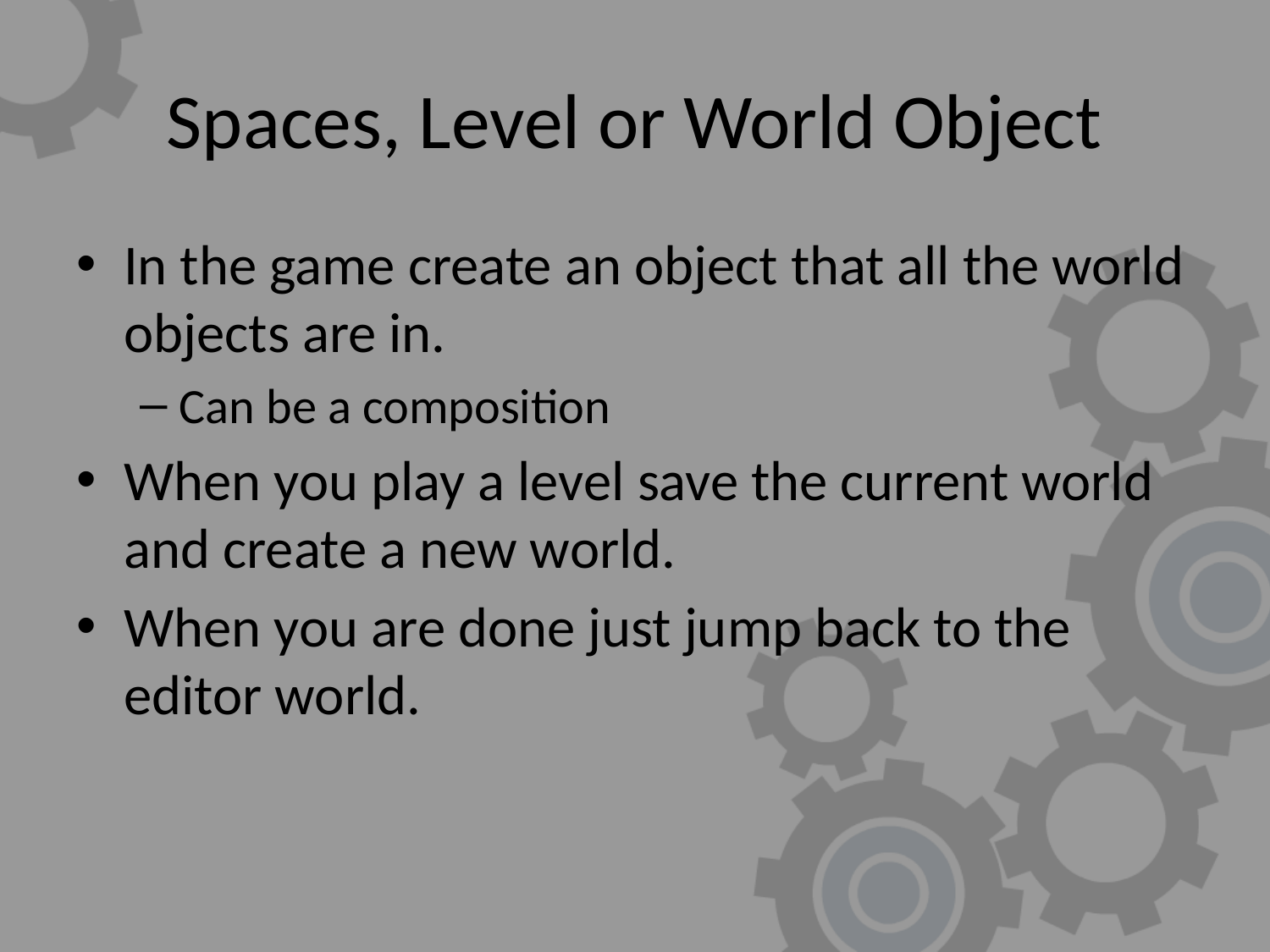

# Spaces, Level or World Object
In the game create an object that all the world objects are in.
Can be a composition
When you play a level save the current world and create a new world.
When you are done just jump back to the editor world.